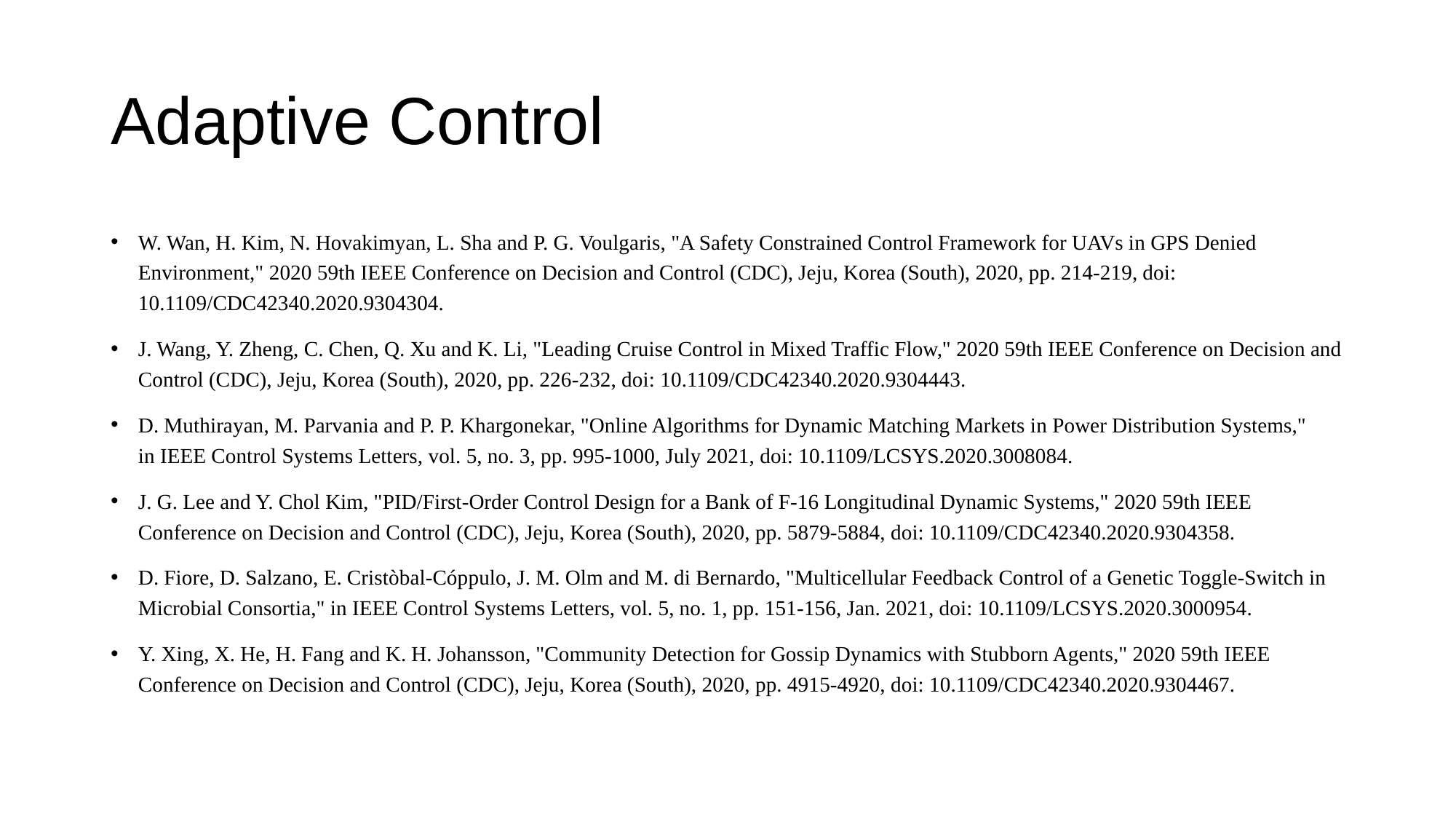

# Adaptive Control
W. Wan, H. Kim, N. Hovakimyan, L. Sha and P. G. Voulgaris, "A Safety Constrained Control Framework for UAVs in GPS Denied Environment," 2020 59th IEEE Conference on Decision and Control (CDC), Jeju, Korea (South), 2020, pp. 214-219, doi: 10.1109/CDC42340.2020.9304304.
J. Wang, Y. Zheng, C. Chen, Q. Xu and K. Li, "Leading Cruise Control in Mixed Traffic Flow," 2020 59th IEEE Conference on Decision and Control (CDC), Jeju, Korea (South), 2020, pp. 226-232, doi: 10.1109/CDC42340.2020.9304443.
D. Muthirayan, M. Parvania and P. P. Khargonekar, "Online Algorithms for Dynamic Matching Markets in Power Distribution Systems," in IEEE Control Systems Letters, vol. 5, no. 3, pp. 995-1000, July 2021, doi: 10.1109/LCSYS.2020.3008084.
J. G. Lee and Y. Chol Kim, "PID/First-Order Control Design for a Bank of F-16 Longitudinal Dynamic Systems," 2020 59th IEEE Conference on Decision and Control (CDC), Jeju, Korea (South), 2020, pp. 5879-5884, doi: 10.1109/CDC42340.2020.9304358.
D. Fiore, D. Salzano, E. Cristòbal-Cóppulo, J. M. Olm and M. di Bernardo, "Multicellular Feedback Control of a Genetic Toggle-Switch in Microbial Consortia," in IEEE Control Systems Letters, vol. 5, no. 1, pp. 151-156, Jan. 2021, doi: 10.1109/LCSYS.2020.3000954.
Y. Xing, X. He, H. Fang and K. H. Johansson, "Community Detection for Gossip Dynamics with Stubborn Agents," 2020 59th IEEE Conference on Decision and Control (CDC), Jeju, Korea (South), 2020, pp. 4915-4920, doi: 10.1109/CDC42340.2020.9304467.